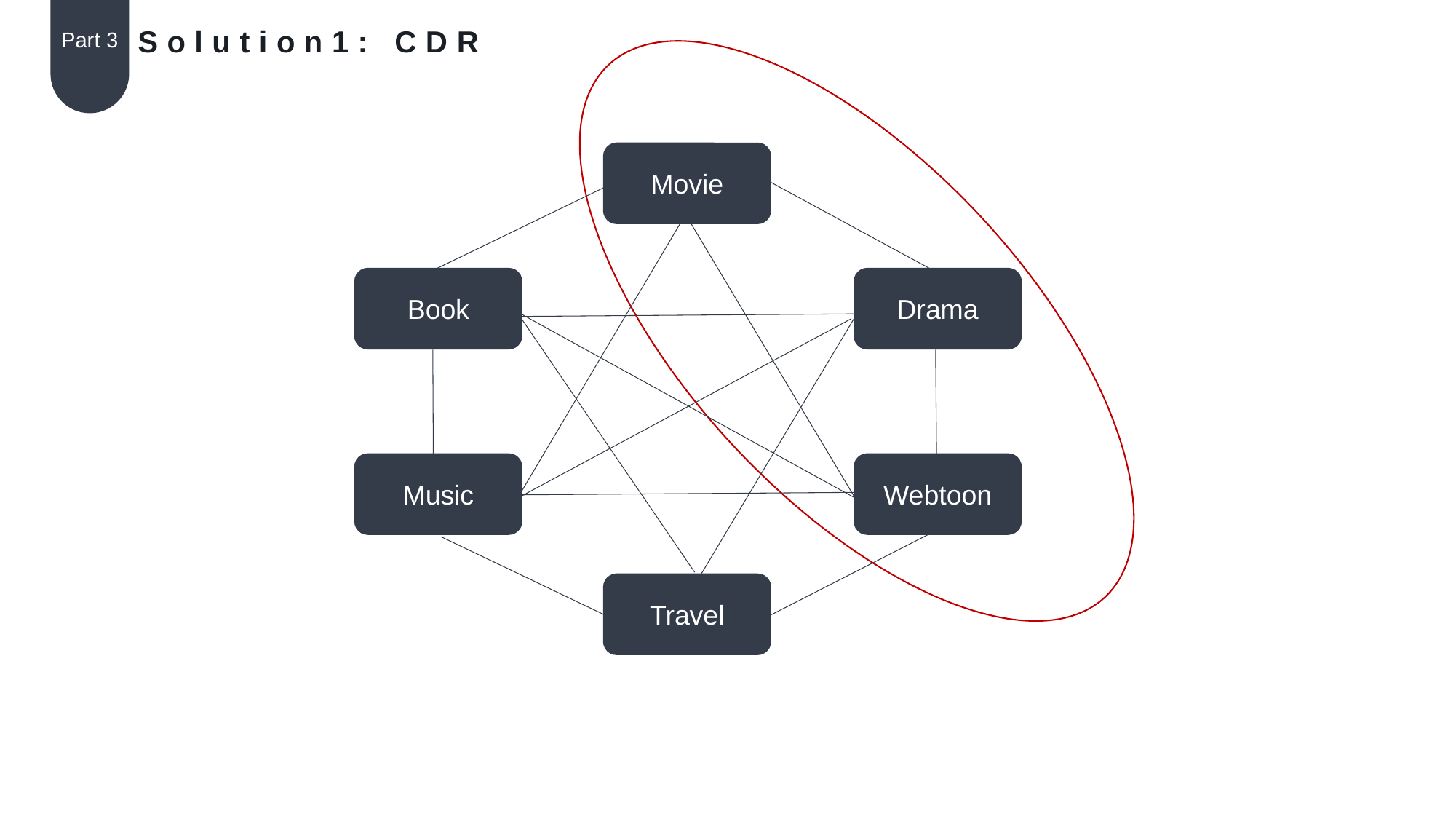

Solution1: CDR
Part 3
Movie

Drama
Book
Music
Webtoon
Travel